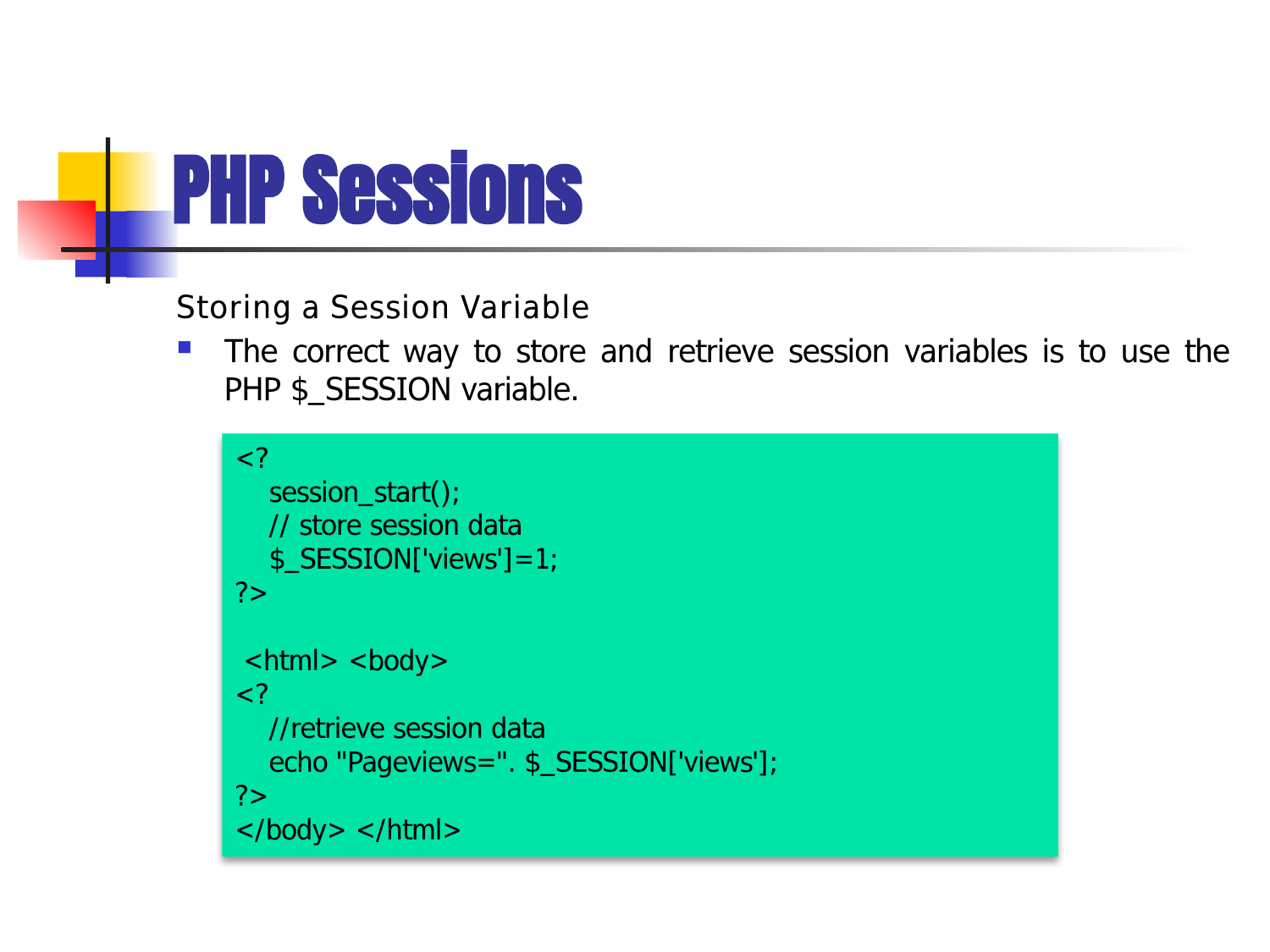

# PHP Sessions
Storing a Session Variable
The correct way to store and retrieve session variables is to use the PHP $_SESSION variable.

<?
    session_start();
    // store session data
    $_SESSION['views']=1;
?>
 <html> <body>
<?
    //retrieve session data
    echo "Pageviews=". $_SESSION['views'];
?>
</body> </html>